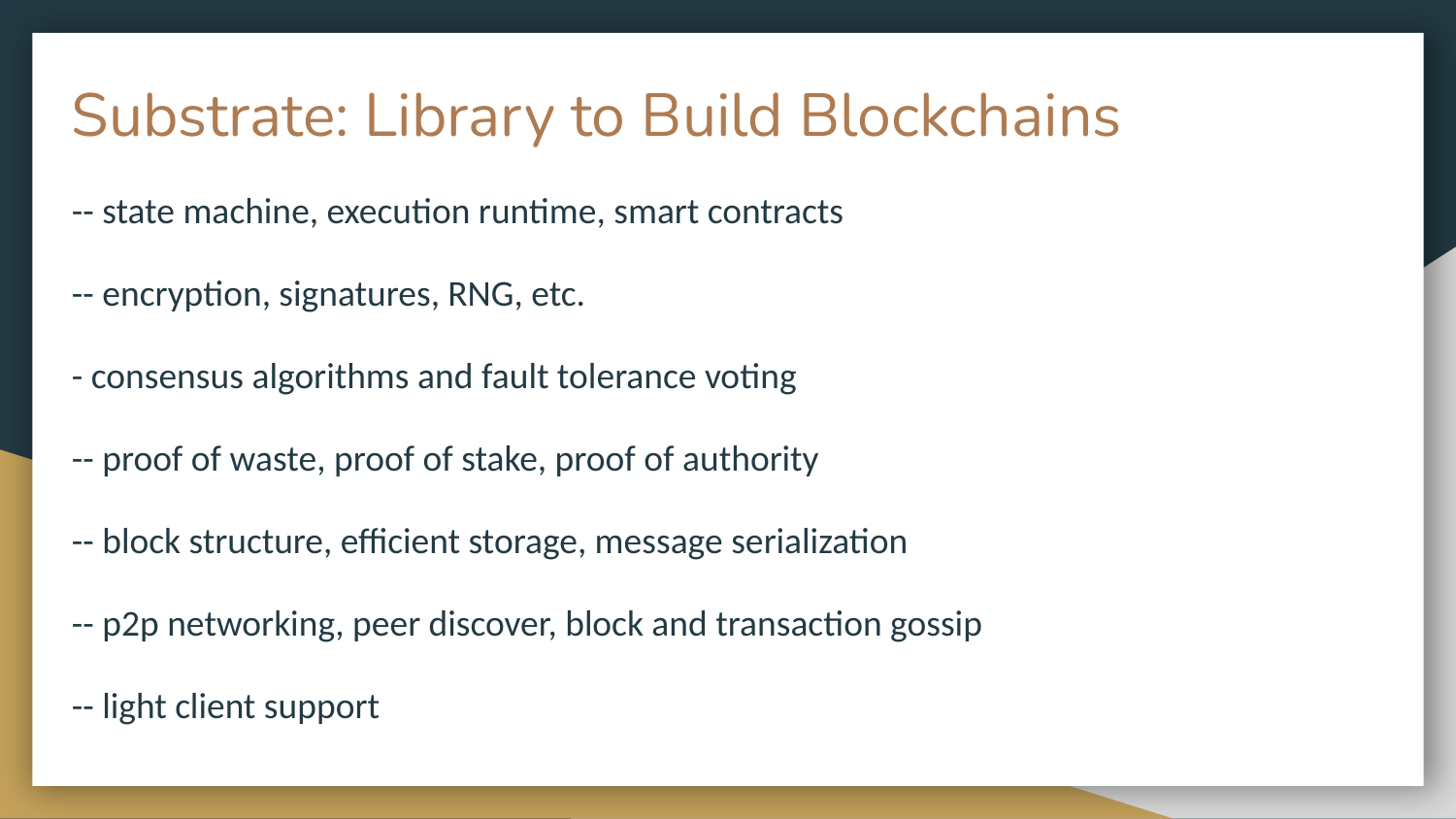

# Substrate: Library to Build Blockchains
-- state machine, execution runtime, smart contracts
-- encryption, signatures, RNG, etc.
- consensus algorithms and fault tolerance voting
-- proof of waste, proof of stake, proof of authority
-- block structure, efficient storage, message serialization
-- p2p networking, peer discover, block and transaction gossip
-- light client support